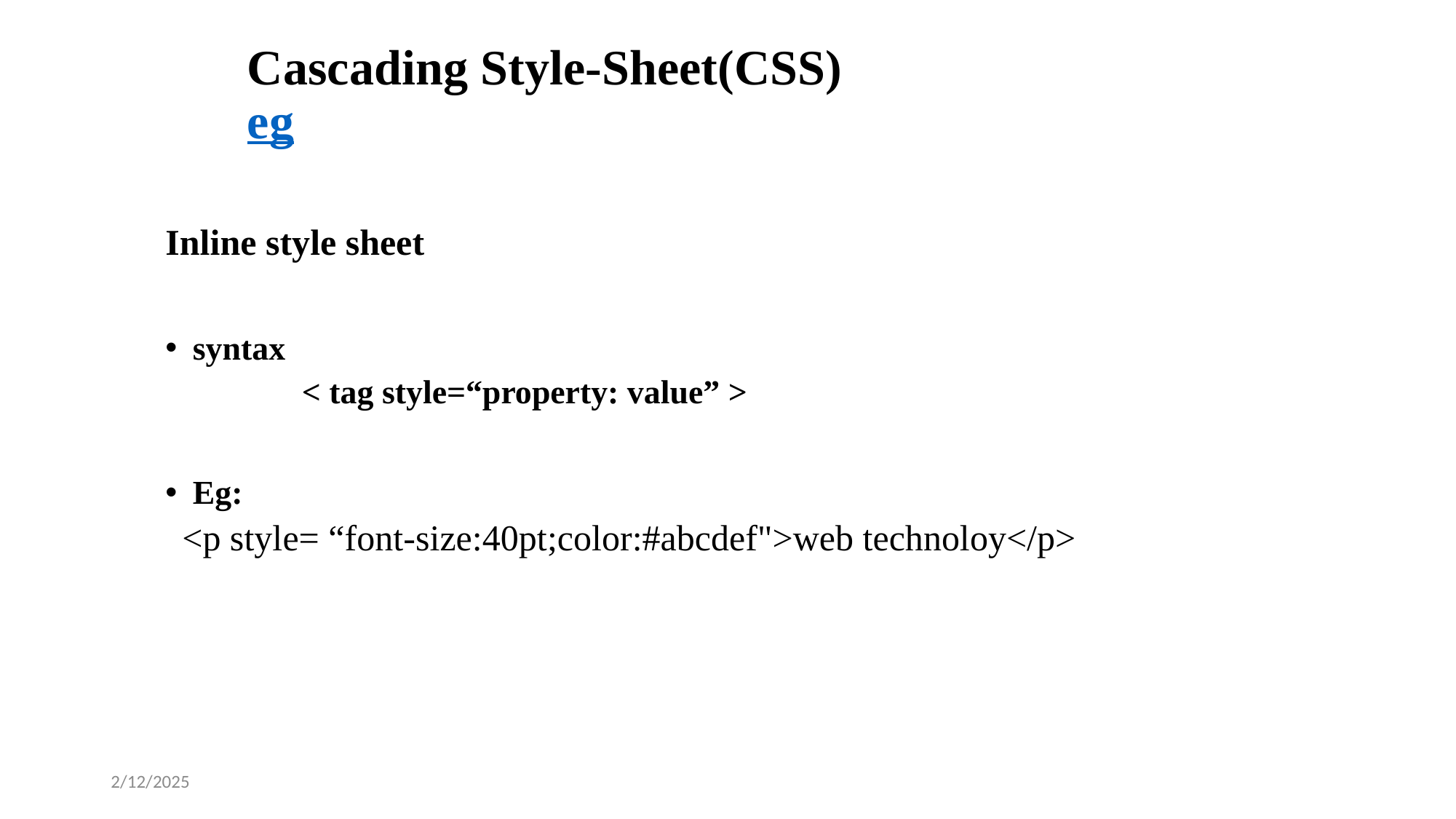

# Cascading Style-Sheet(CSS) eg
Inline style sheet

syntax
		< tag style=“property: value” >

Eg:
  <p style= “font-size:40pt;color:#abcdef">web technoloy</p>

2/12/2025